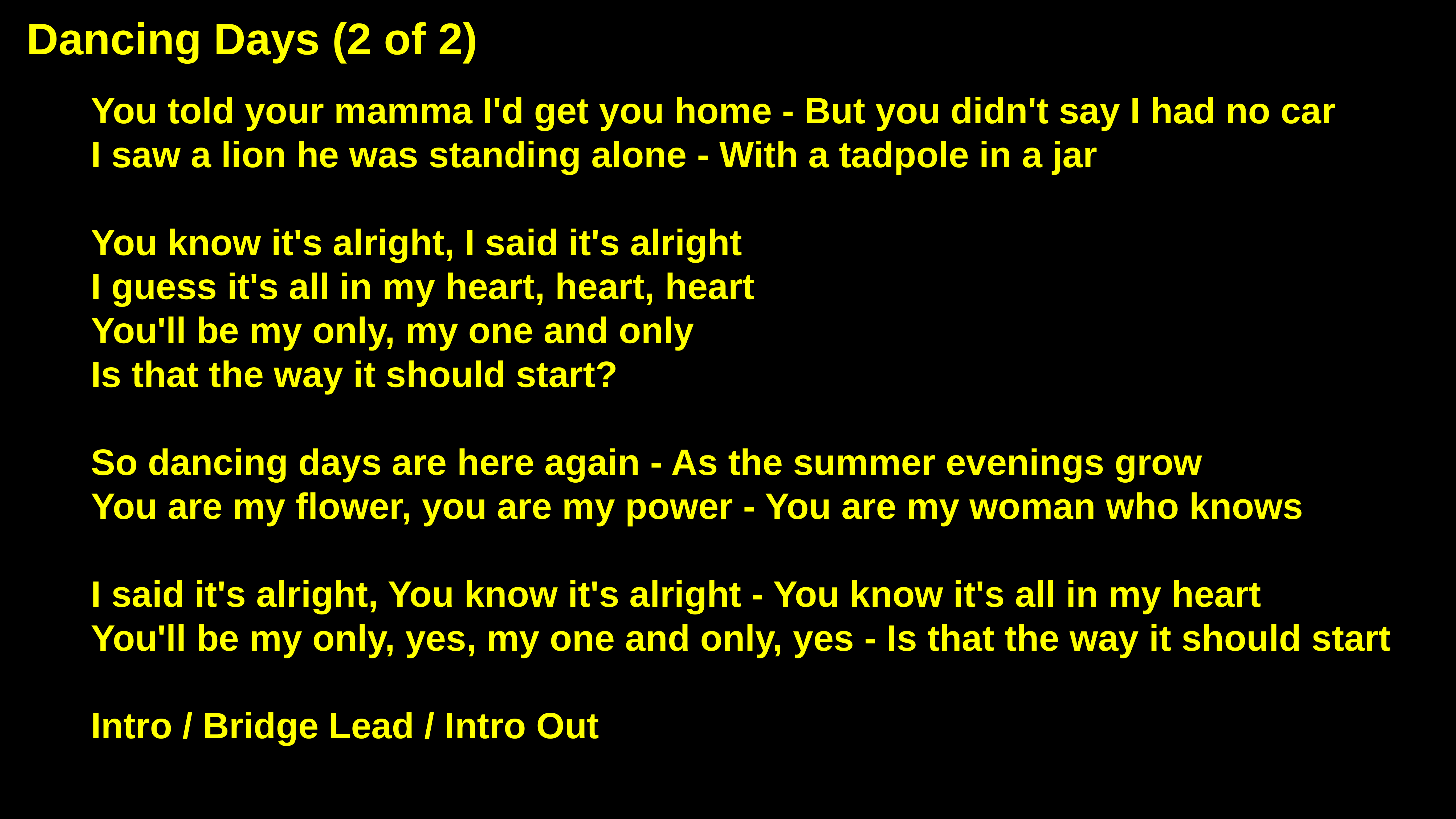

Dancing Days (2 of 2)
You told your mamma I'd get you home - But you didn't say I had no car
I saw a lion he was standing alone - With a tadpole in a jar

You know it's alright, I said it's alright
I guess it's all in my heart, heart, heart
You'll be my only, my one and only
Is that the way it should start?

So dancing days are here again - As the summer evenings grow
You are my flower, you are my power - You are my woman who knows

I said it's alright, You know it's alright - You know it's all in my heart
You'll be my only, yes, my one and only, yes - Is that the way it should start

Intro / Bridge Lead / Intro Out